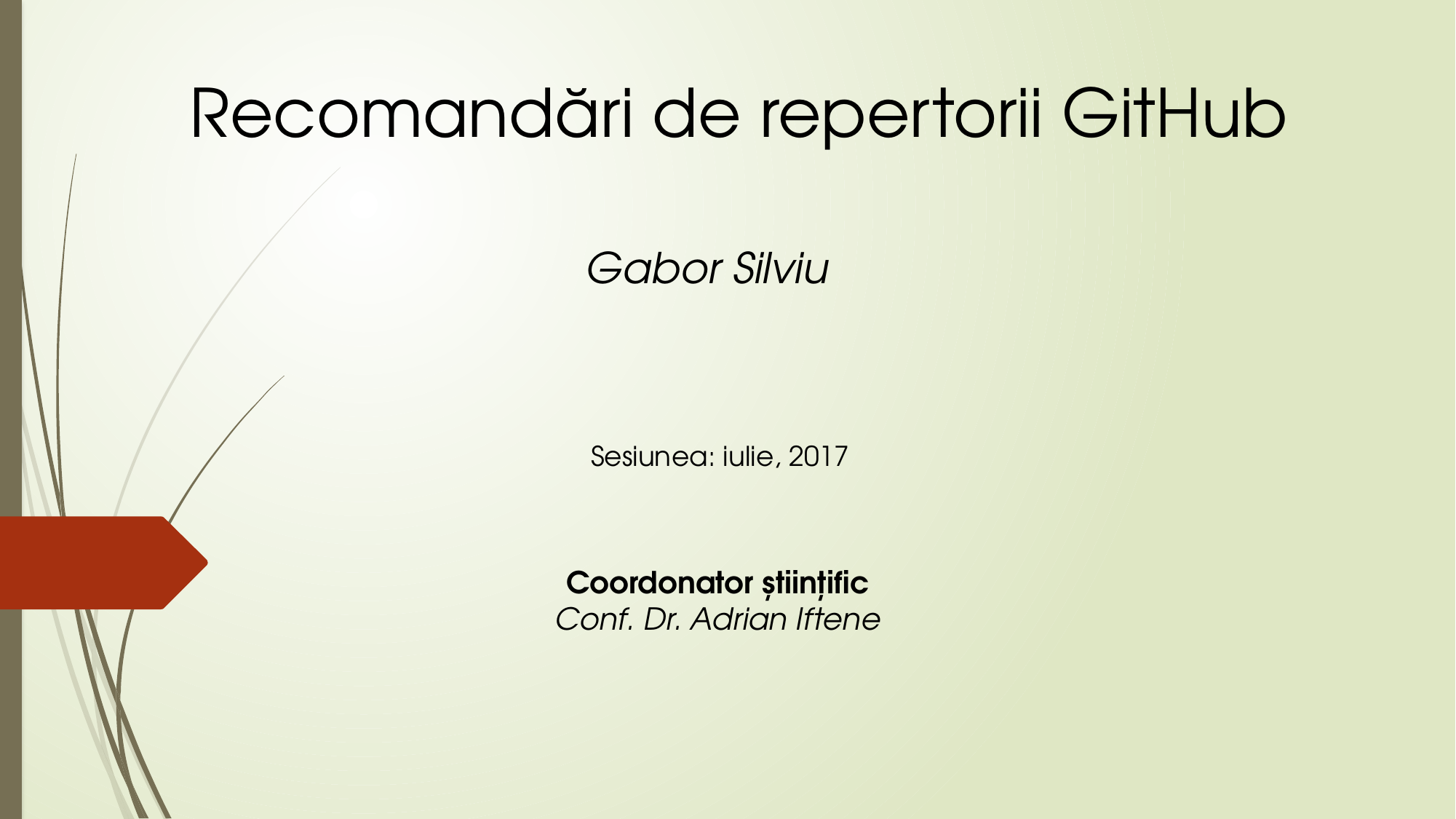

Recomandări de repertorii GitHub
Gabor Silviu
Sesiunea: iulie, 2017
Coordonator științific
Conf. Dr. Adrian Iftene